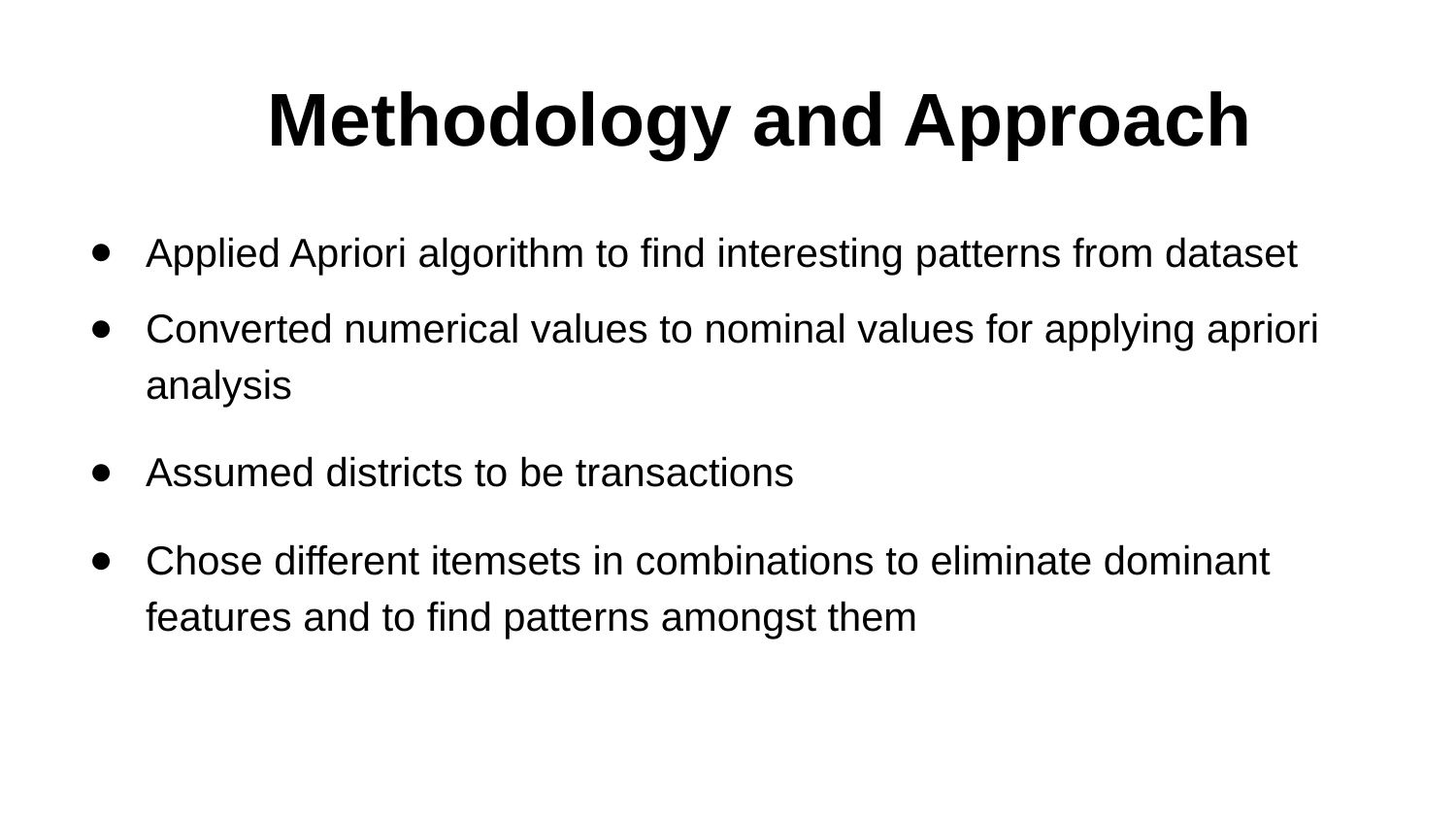

# Methodology and Approach
Applied Apriori algorithm to find interesting patterns from dataset
Converted numerical values to nominal values for applying apriori analysis
Assumed districts to be transactions
Chose different itemsets in combinations to eliminate dominant features and to find patterns amongst them